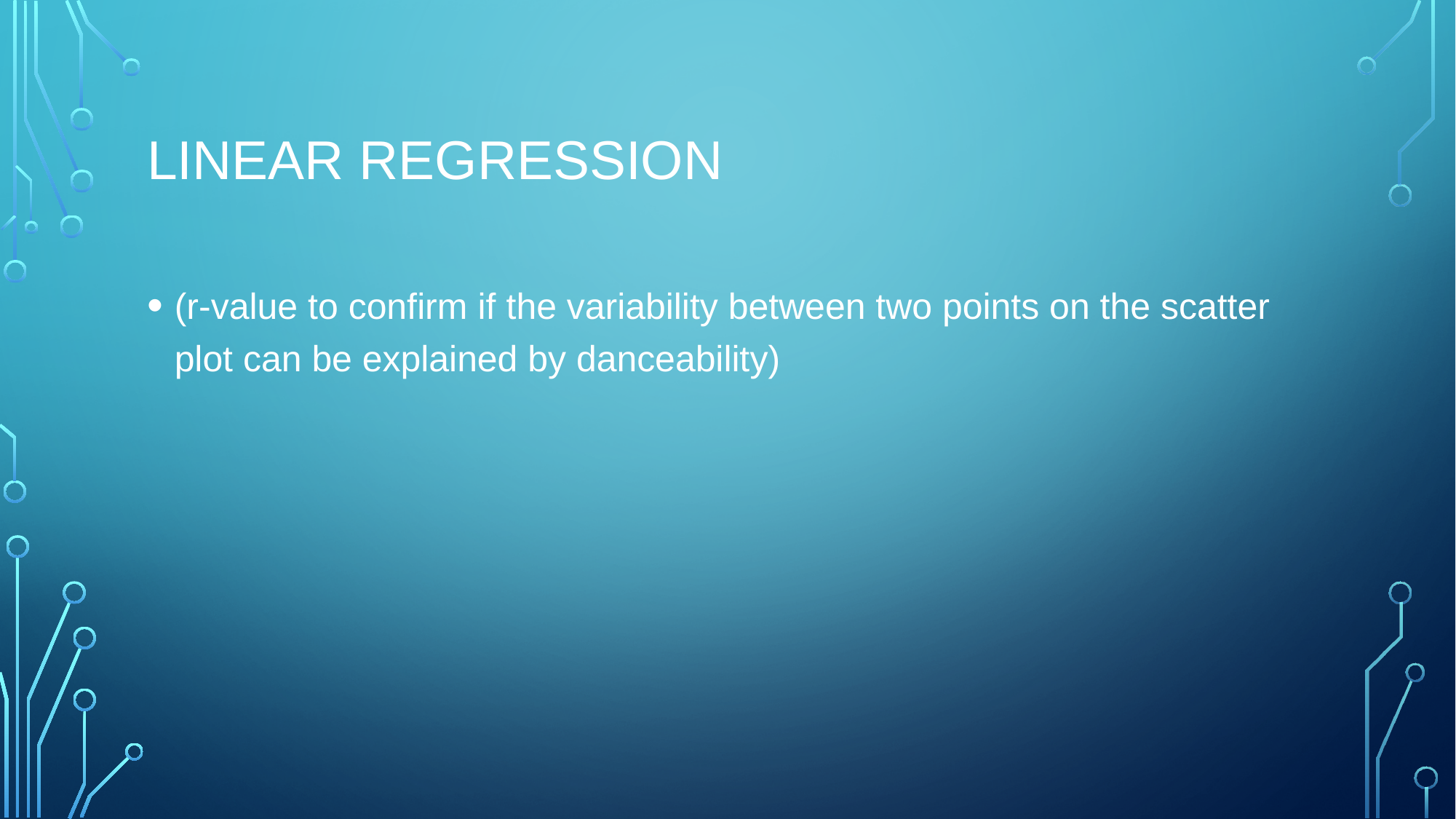

# Linear regression
(r-value to confirm if the variability between two points on the scatter plot can be explained by danceability)